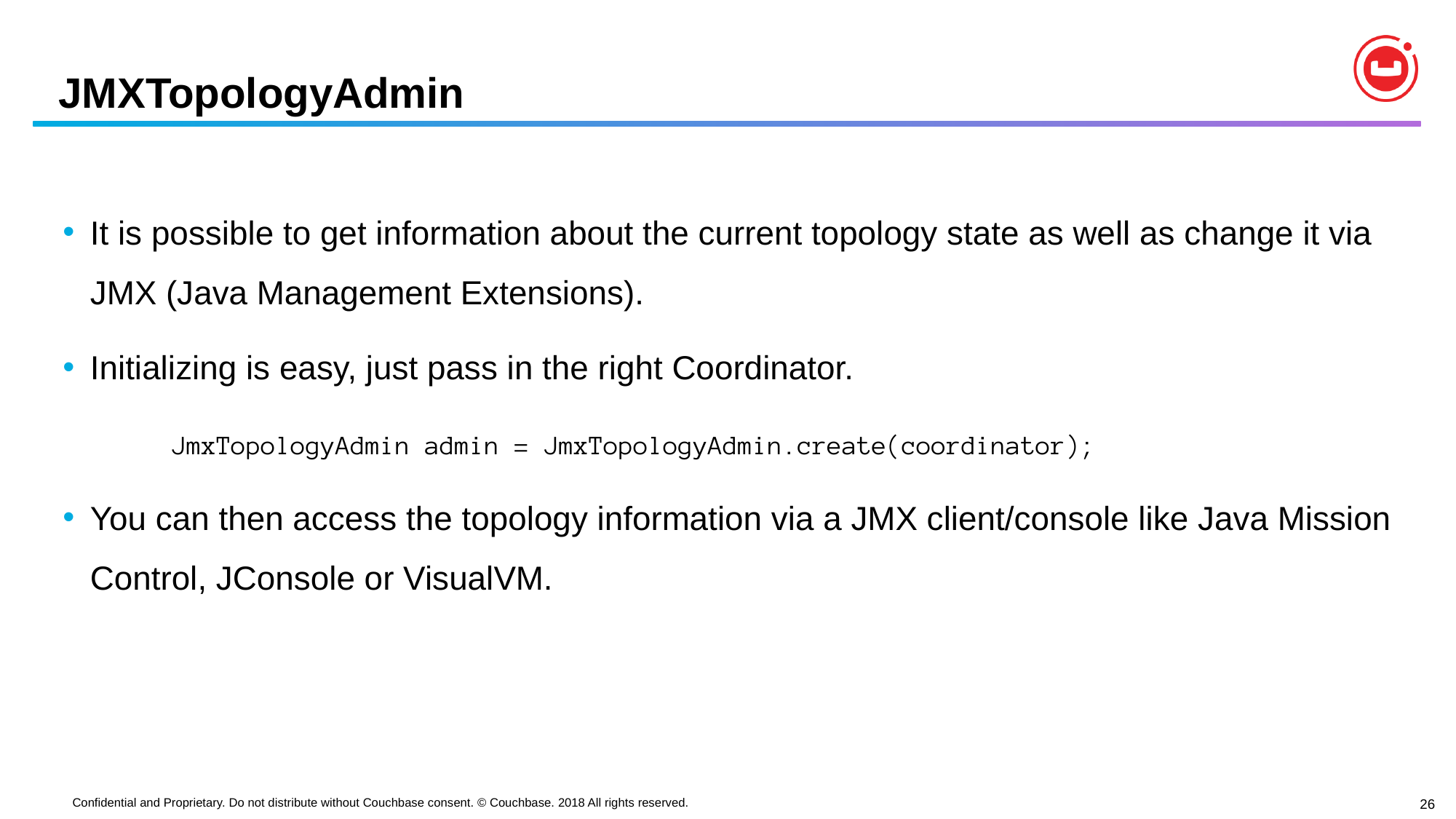

# JMXTopologyAdmin
It is possible to get information about the current topology state as well as change it via JMX (Java Management Extensions).
Initializing is easy, just pass in the right Coordinator.
	JmxTopologyAdmin admin = JmxTopologyAdmin.create(coordinator);
You can then access the topology information via a JMX client/console like Java Mission Control, JConsole or VisualVM.